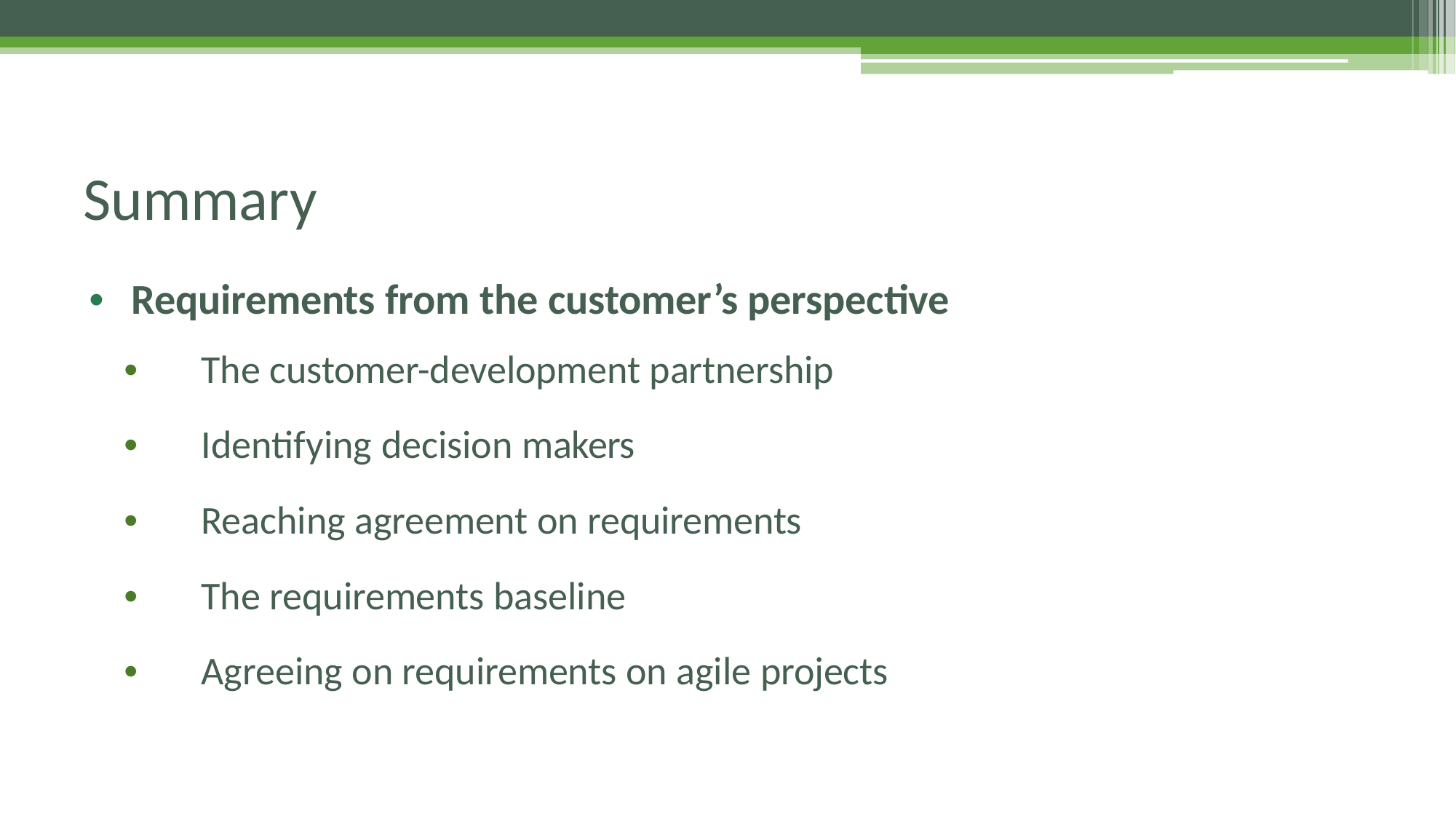

# Summary
•	Requirements from the customer’s perspective
•	The customer-development partnership
•	Identifying decision makers
•	Reaching agreement on requirements
•	The requirements baseline
•	Agreeing on requirements on agile projects